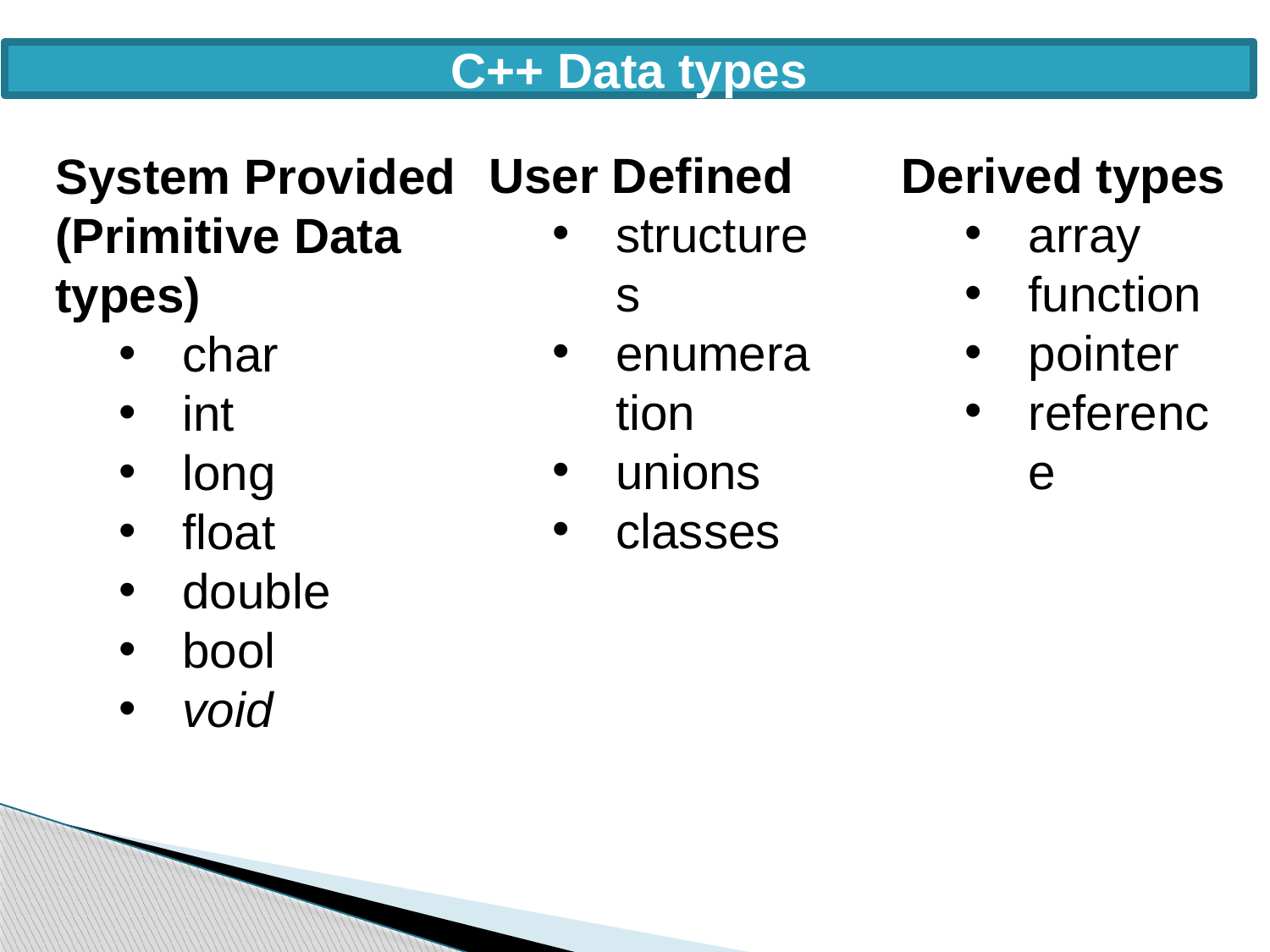

C++ Data types
User Defined
structures
enumeration
unions
classes

Derived types
array
function
pointer
reference

System Provided
(Primitive Data types)
char
int
long
float
double
bool
void